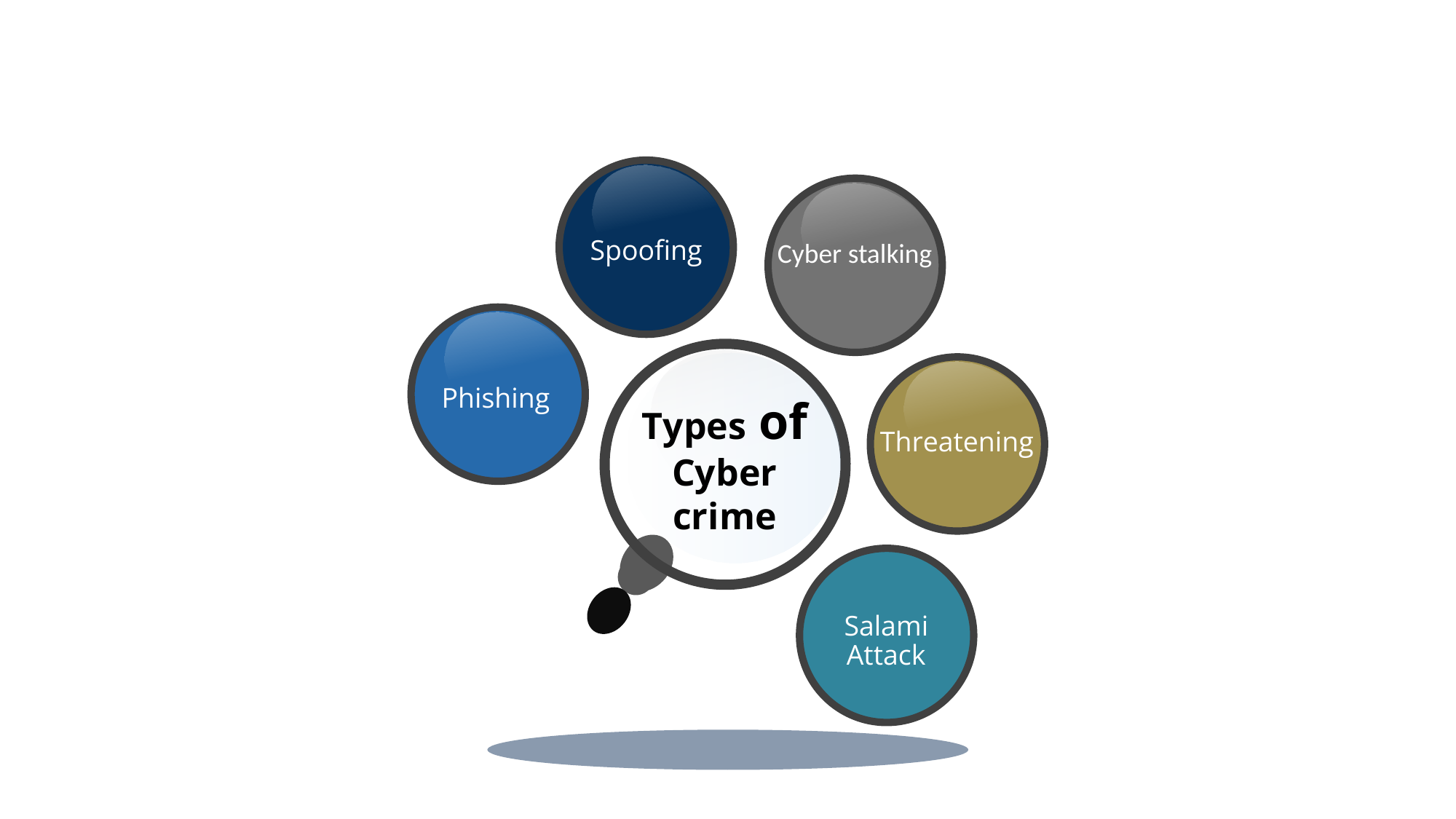

# Sustainable

Cyber stalking
Spoofing
Phishing
Types of Cyber crime
Threatening
This is a sample text. Insert your desired text here.
This is a sample text. Insert your desired text here.
Salami Attack